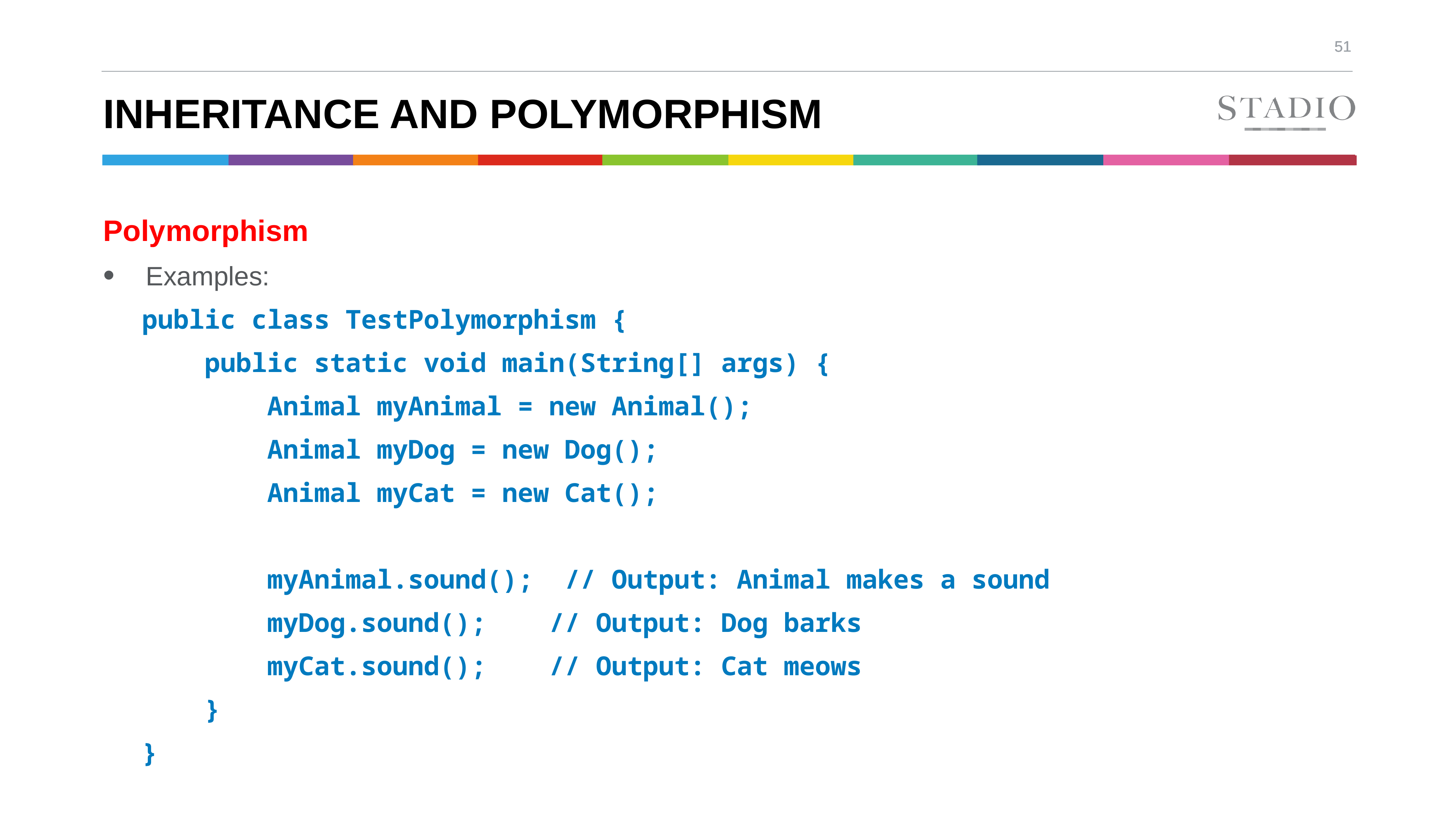

# Inheritance and polymorphism

Polymorphism
Examples:
public class TestPolymorphism {
    public static void main(String[] args) {
        Animal myAnimal = new Animal();
        Animal myDog = new Dog();
        Animal myCat = new Cat();

        myAnimal.sound();  // Output: Animal makes a sound
        myDog.sound();    // Output: Dog barks
        myCat.sound();    // Output: Cat meows
    }
}